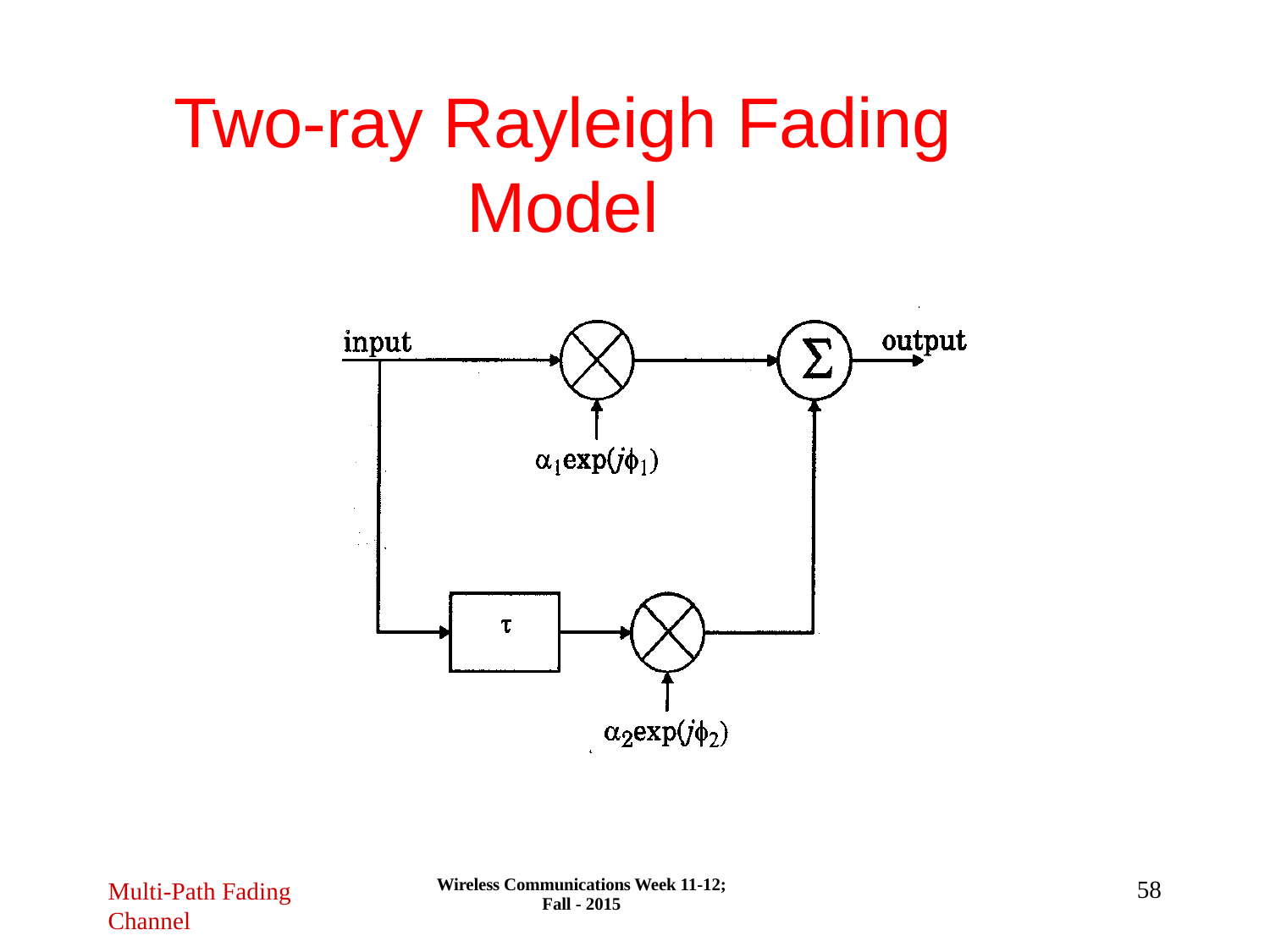

Two-ray Rayleigh Fading
Model

Wireless Communications Week 11-12; Fall - 2015
58
Multi-Path Fading
Channel